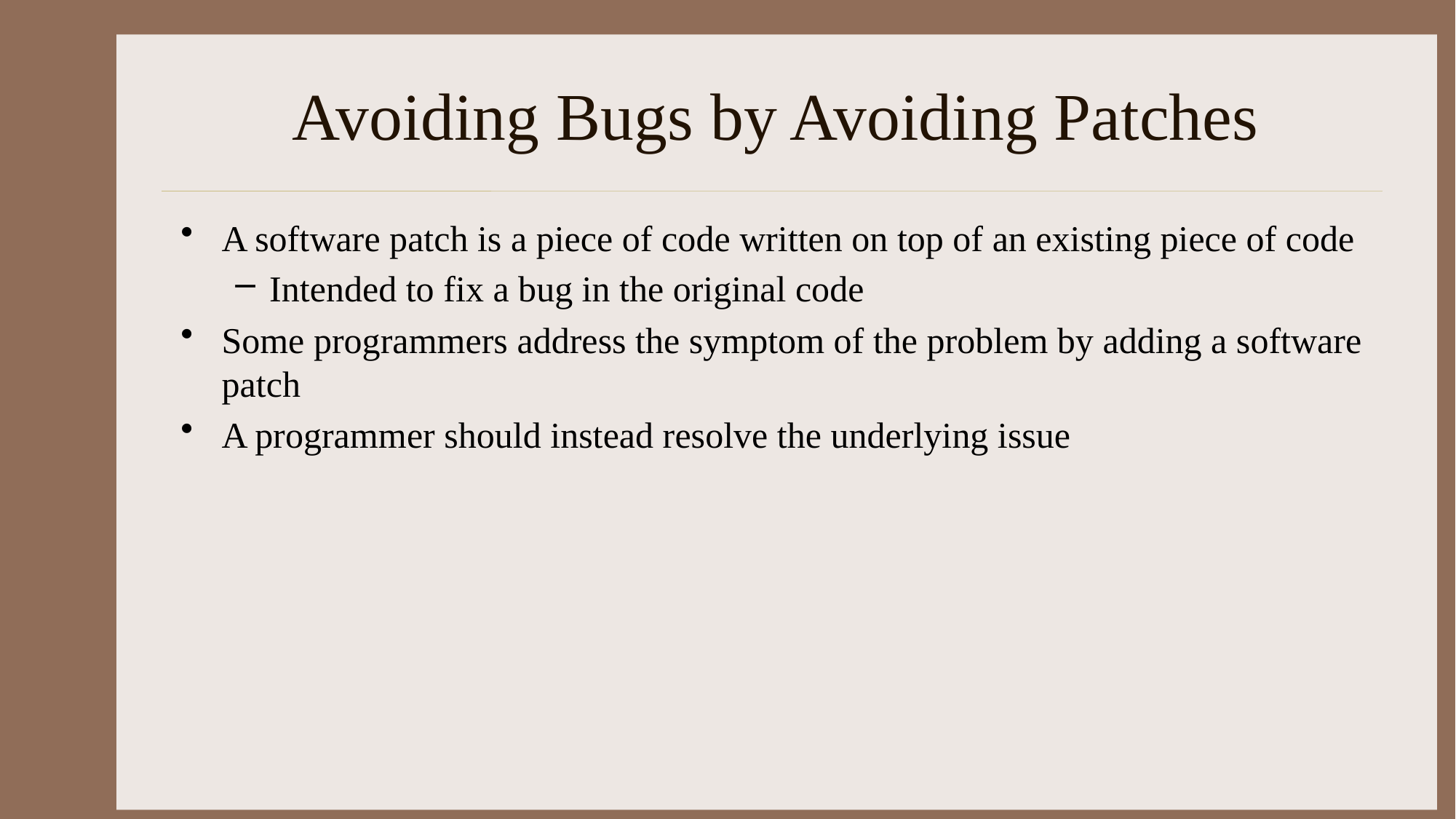

# Avoiding Bugs by Avoiding Patches
A software patch is a piece of code written on top of an existing piece of code
Intended to fix a bug in the original code
Some programmers address the symptom of the problem by adding a software patch
A programmer should instead resolve the underlying issue